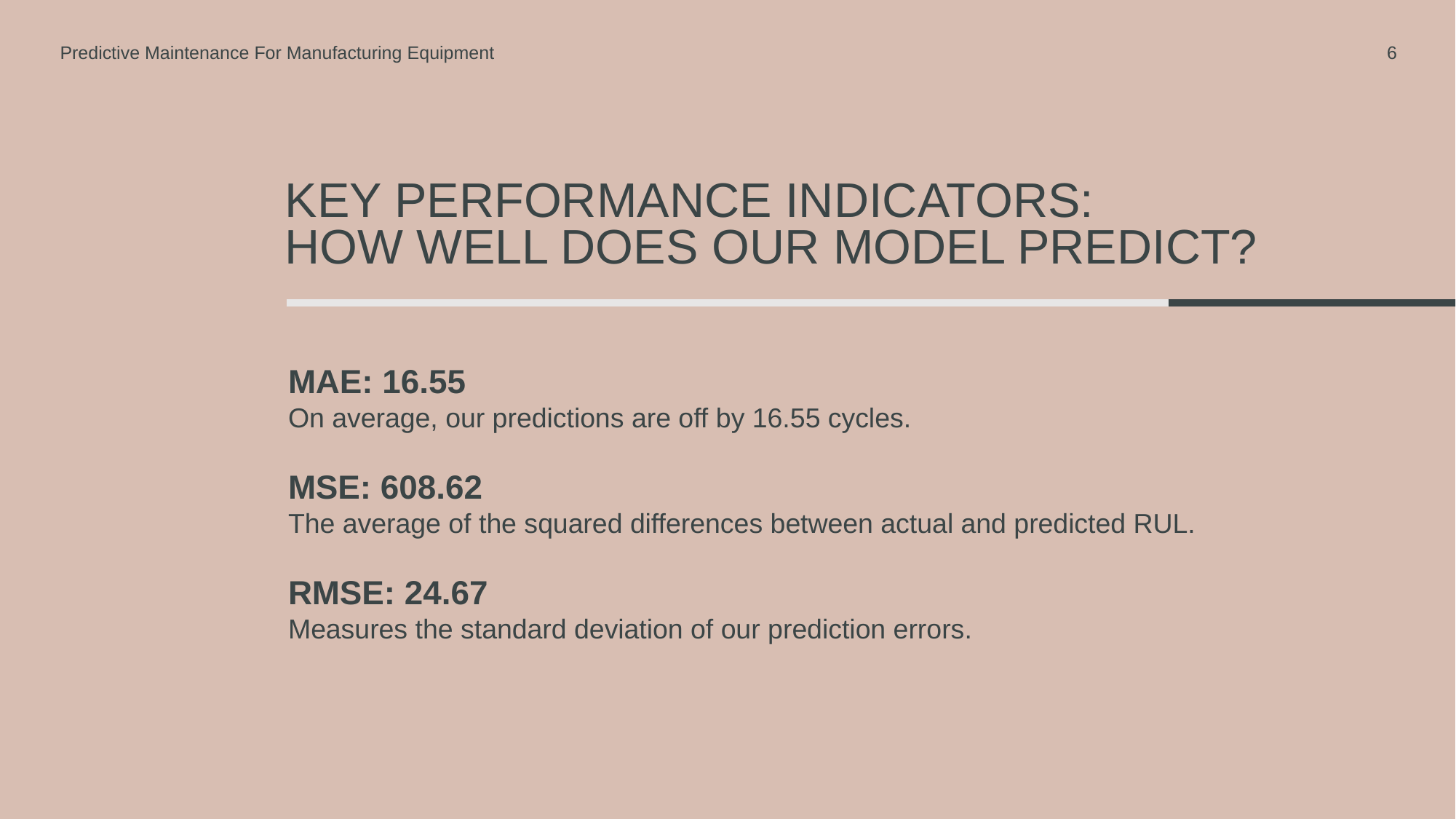

Predictive Maintenance For Manufacturing Equipment
6
# Key Performance Indicators: How Well Does Our Model Predict?
MAE: 16.55
On average, our predictions are off by 16.55 cycles.

MSE: 608.62
The average of the squared differences between actual and predicted RUL.

RMSE: 24.67
Measures the standard deviation of our prediction errors.